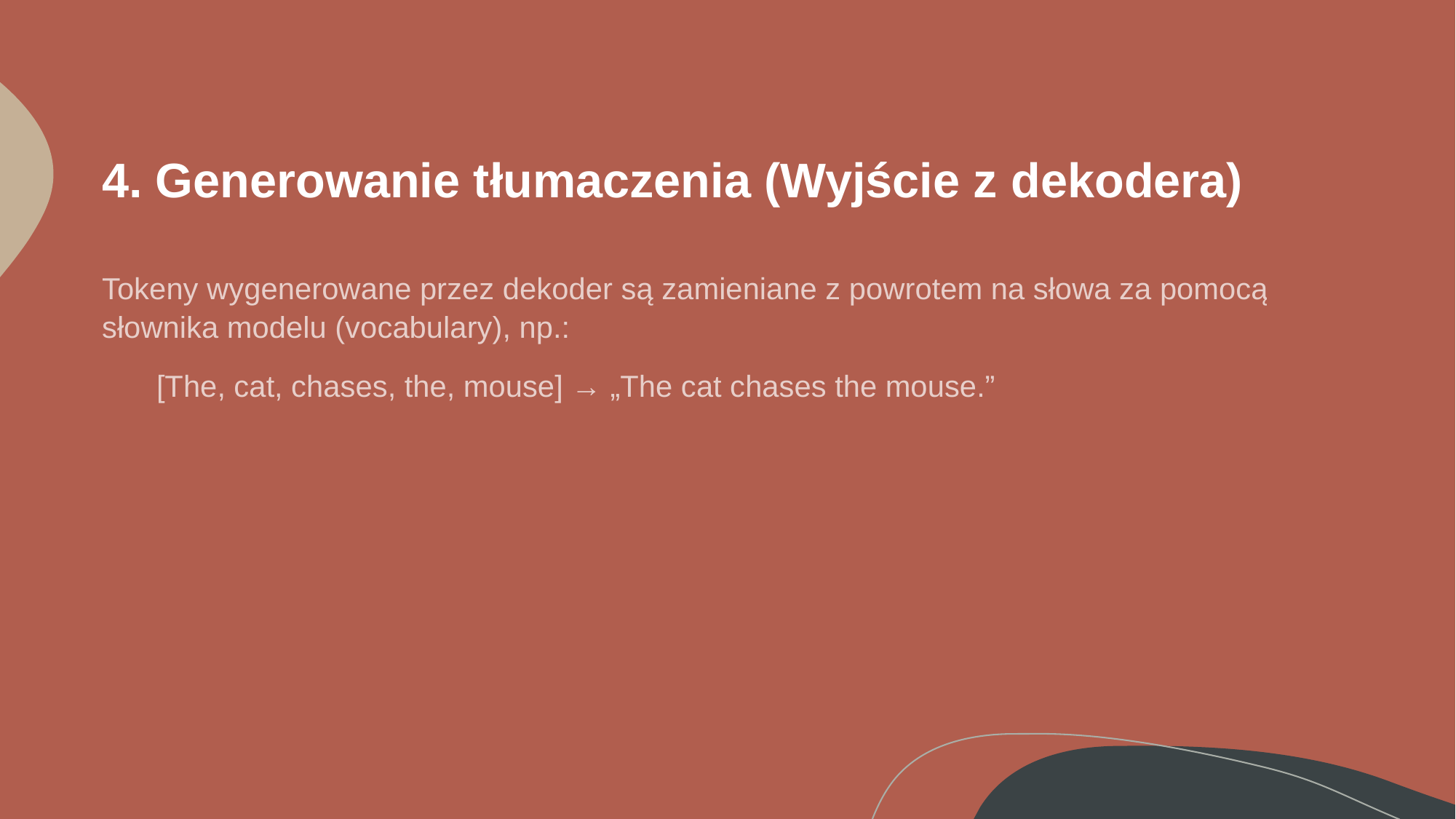

# 4. Generowanie tłumaczenia (Wyjście z dekodera)
Tokeny wygenerowane przez dekoder są zamieniane z powrotem na słowa za pomocą słownika modelu (vocabulary), np.:
[The, cat, chases, the, mouse] → „The cat chases the mouse.”